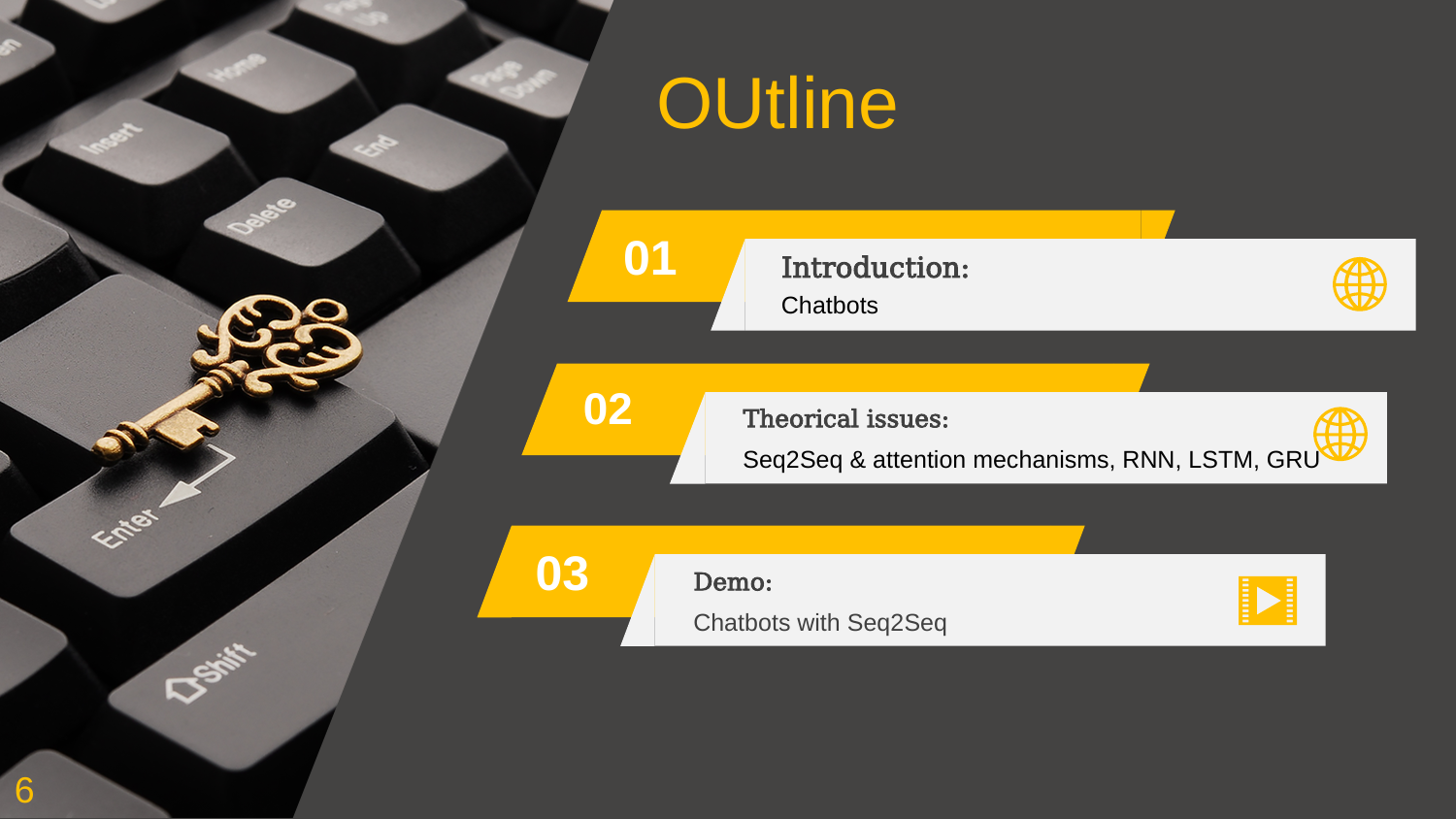

OUtline

01
Introduction:
Chatbots

02
Theorical issues:
Seq2Seq & attention mechanisms, RNN, LSTM, GRU

03
Demo:
Chatbots with Seq2Seq

6